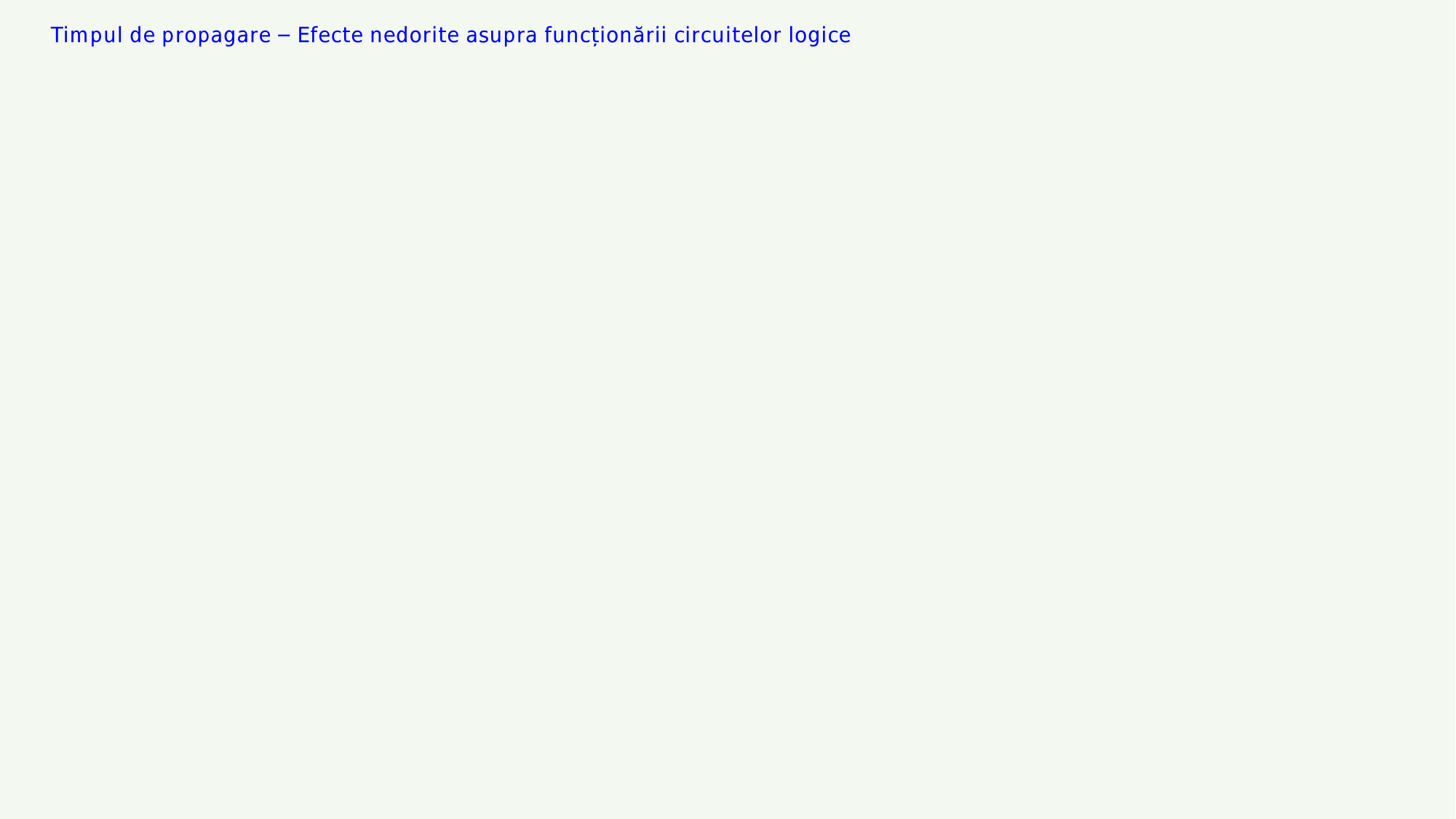

Timpul de propagare – Efecte nedorite asupra funcționării circuitelor logice